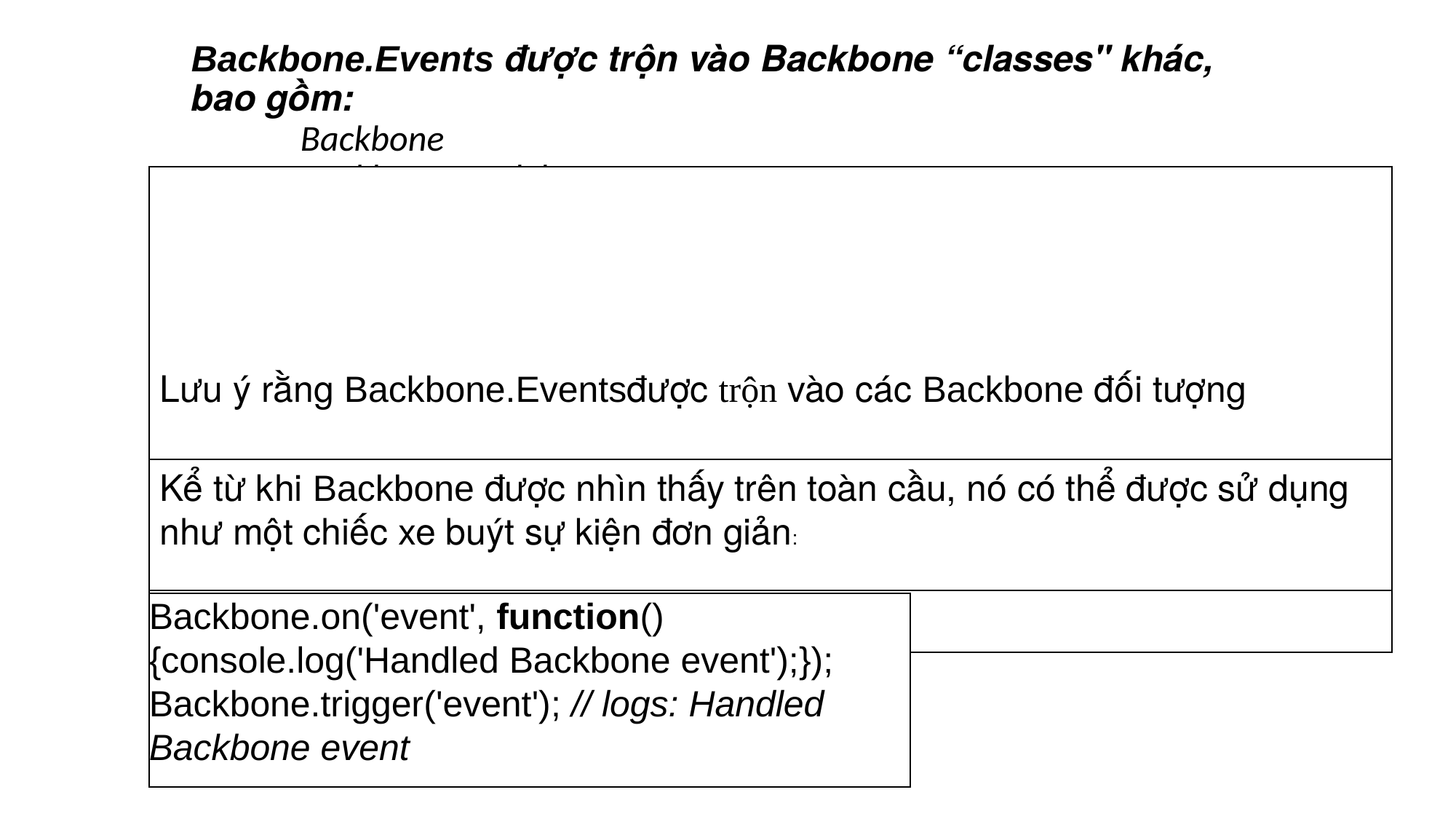

# Backbone.Events được trộn vào Backbone “classes" khác, bao gồm: Backbone Backbone.Model Backbone.Collection Backbone.Router Backbone.History Backbone.View
Lưu ý rằng Backbone.Eventsđược trộn vào các Backbone đối tượng

Kể từ khi Backbone được nhìn thấy trên toàn cầu, nó có thể được sử dụng như một chiếc xe buýt sự kiện đơn giản:

Backbone.on('event', function() {console.log('Handled Backbone event');}); Backbone.trigger('event'); // logs: Handled Backbone event